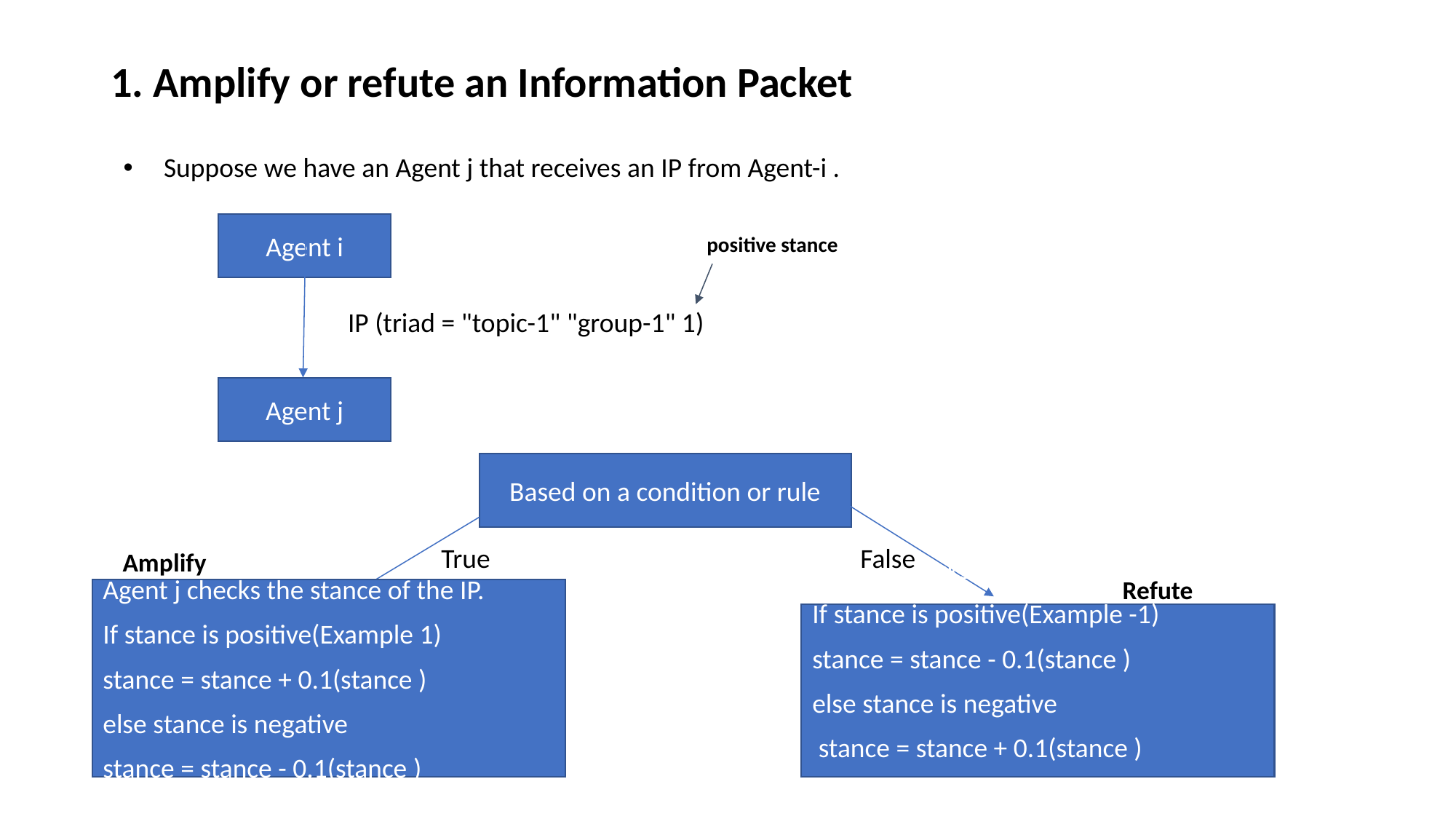

# 1. Amplify or refute an Information Packet
 Suppose we have an Agent j that receives an IP from Agent-i .
Agent i
positive stance
IP (triad = "topic-1" "group-1" 1)
Agent j
Based on a condition or rule
Amplify
False
True
Refute

Agent j checks the stance of the IP.
If stance is positive(Example 1)
stance = stance + 0.1(stance )
else stance is negative
stance = stance - 0.1(stance )

Agent j checks the stance of the IP.
If stance is positive(Example -1)
stance = stance - 0.1(stance )
else stance is negative
 stance = stance + 0.1(stance )